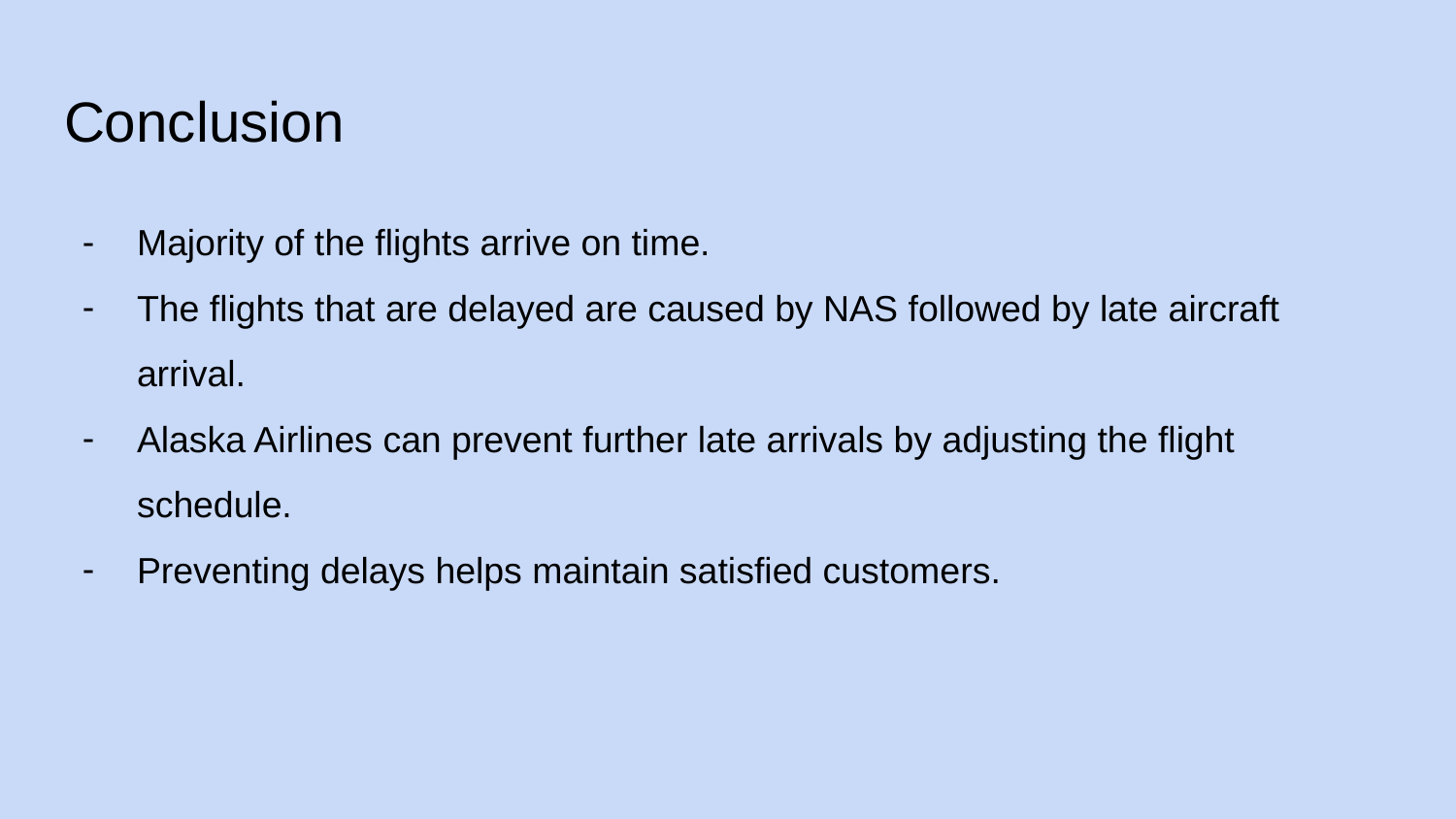

# Conclusion
Majority of the flights arrive on time.
The flights that are delayed are caused by NAS followed by late aircraft arrival.
Alaska Airlines can prevent further late arrivals by adjusting the flight schedule.
Preventing delays helps maintain satisfied customers.